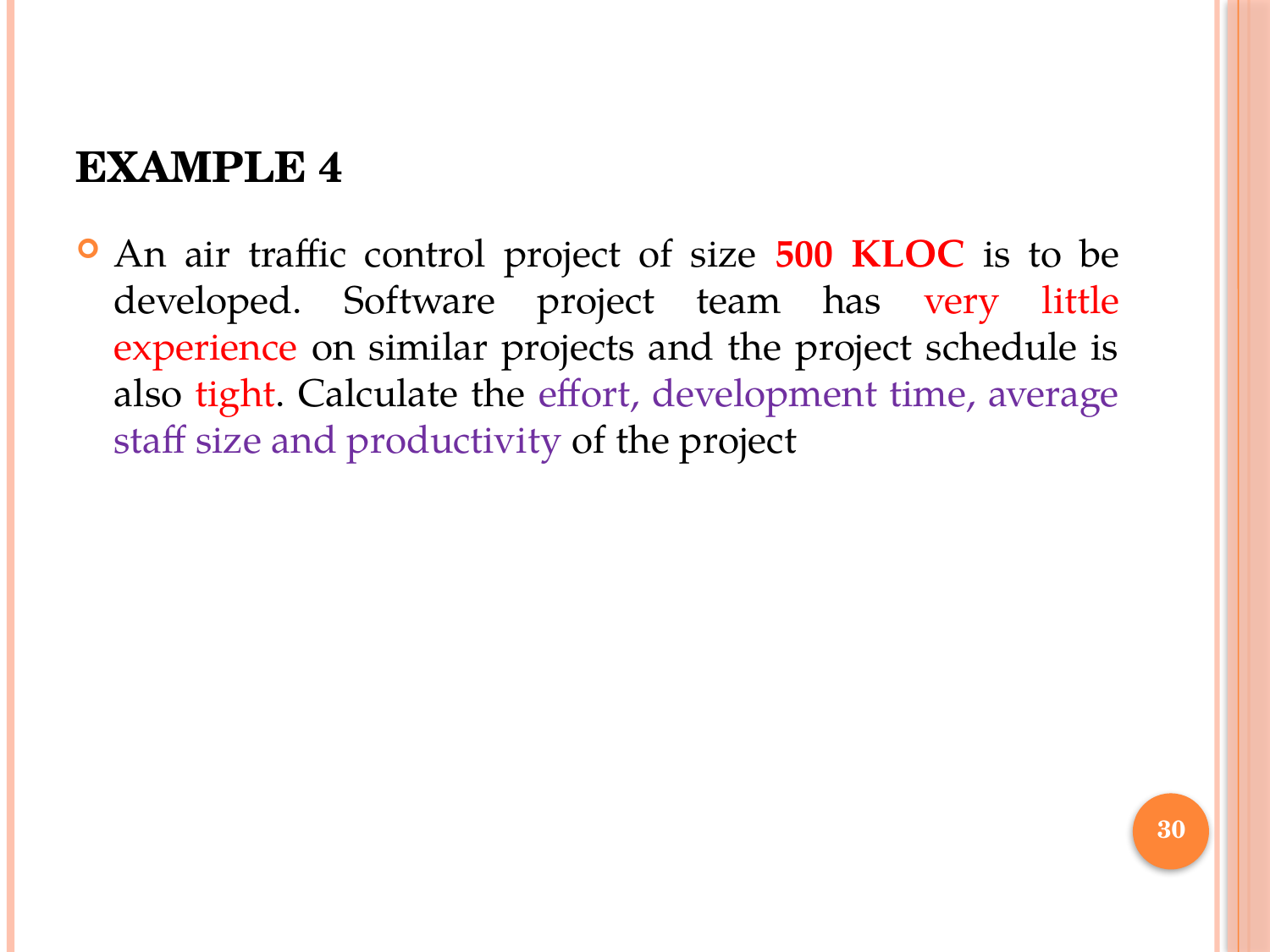

# EXAMPLE 4
An air traffic control project of size 500 KLOC is to be developed. Software project team has very little experience on similar projects and the project schedule is also tight. Calculate the effort, development time, average staff size and productivity of the project
30